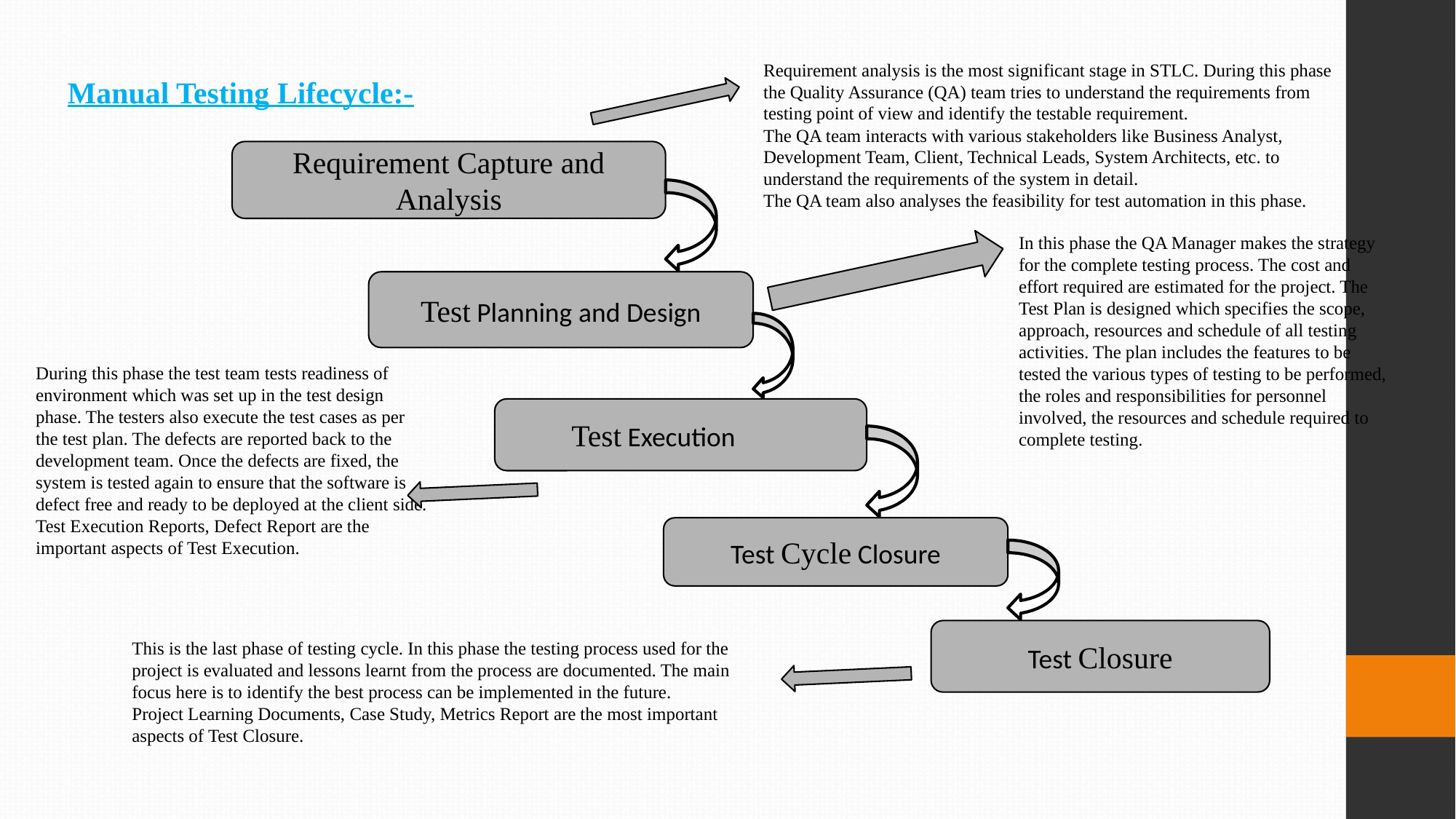

Requirement analysis is the most significant stage in STLC. During this phase the Quality Assurance (QA) team tries to understand the requirements from testing point of view and identify the testable requirement.
The QA team interacts with various stakeholders like Business Analyst, Development Team, Client, Technical Leads, System Architects, etc. to understand the requirements of the system in detail.
The QA team also analyses the feasibility for test automation in this phase.
Manual Testing Lifecycle:-

Requirement Capture and Analysis

In this phase the QA Manager makes the strategy for the complete testing process. The cost and effort required are estimated for the project. The Test Plan is designed which specifies the scope, approach, resources and schedule of all testing activities. The plan includes the features to be tested the various types of testing to be performed, the roles and responsibilities for personnel involved, the resources and schedule required to complete testing.

Test Planning and Design

During this phase the test team tests readiness of environment which was set up in the test design phase. The testers also execute the test cases as per the test plan. The defects are reported back to the development team. Once the defects are fixed, the system is tested again to ensure that the software is defect free and ready to be deployed at the client side.
Test Execution Reports, Defect Report are the important aspects of Test Execution.
Test Execution

Test Cycle Closure

Test Closure
This is the last phase of testing cycle. In this phase the testing process used for the project is evaluated and lessons learnt from the process are documented. The main focus here is to identify the best process can be implemented in the future.
Project Learning Documents, Case Study, Metrics Report are the most important aspects of Test Closure.